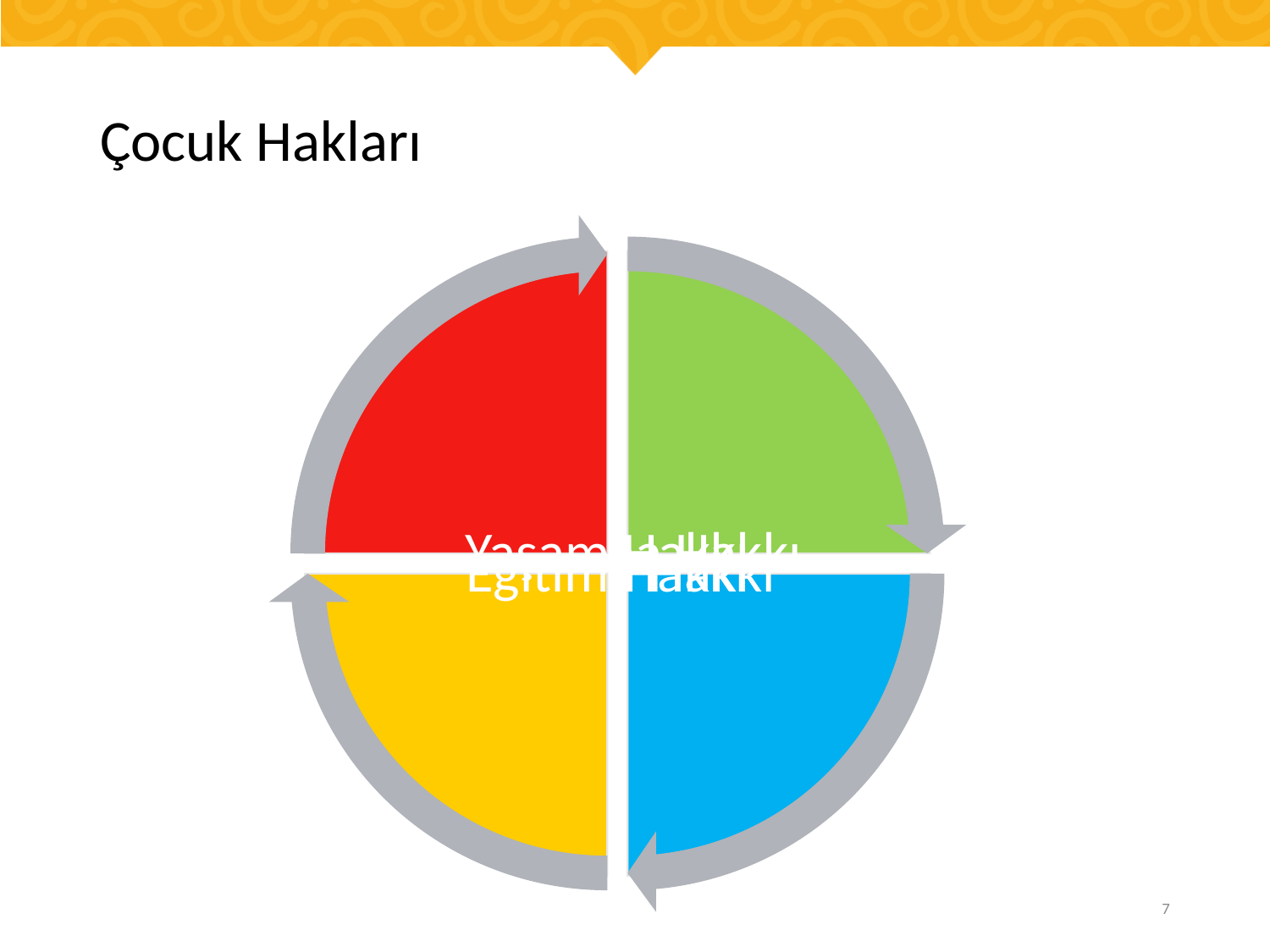

# Çocuk Hakları
Korunma Hakkı
Katılım Hakkı
Eğitim Hakkı
Yaşam Hakkı
7